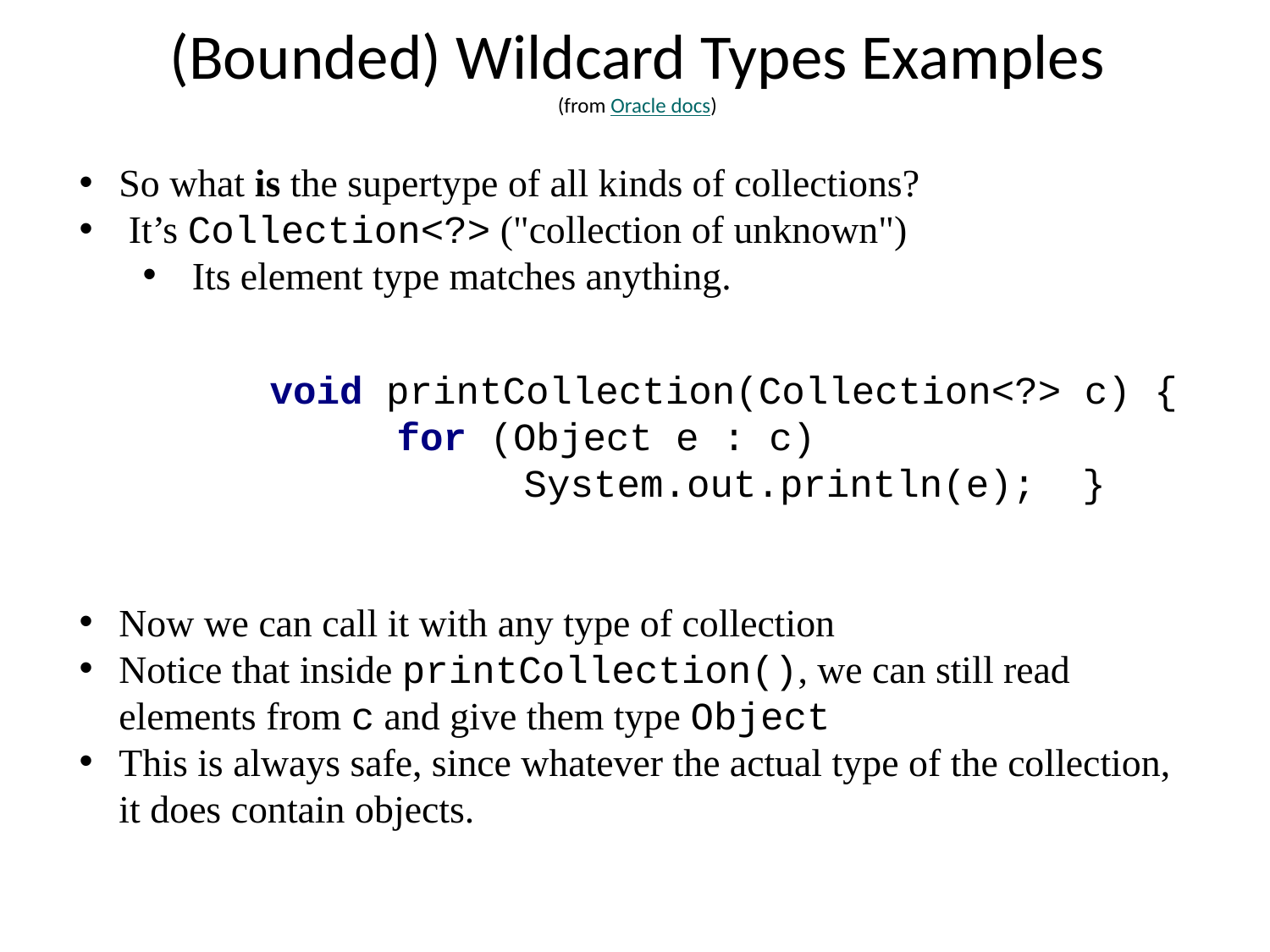

# (Bounded) Wildcard Types Examples (from Oracle docs)
So what is the supertype of all kinds of collections?
 It’s Collection<?> ("collection of unknown")
 Its element type matches anything.

	void printCollection(Collection<?> c) {
		for (Object e : c)
			System.out.println(e);  }

Now we can call it with any type of collection
Notice that inside printCollection(), we can still read elements from c and give them type Object
This is always safe, since whatever the actual type of the collection, it does contain objects.